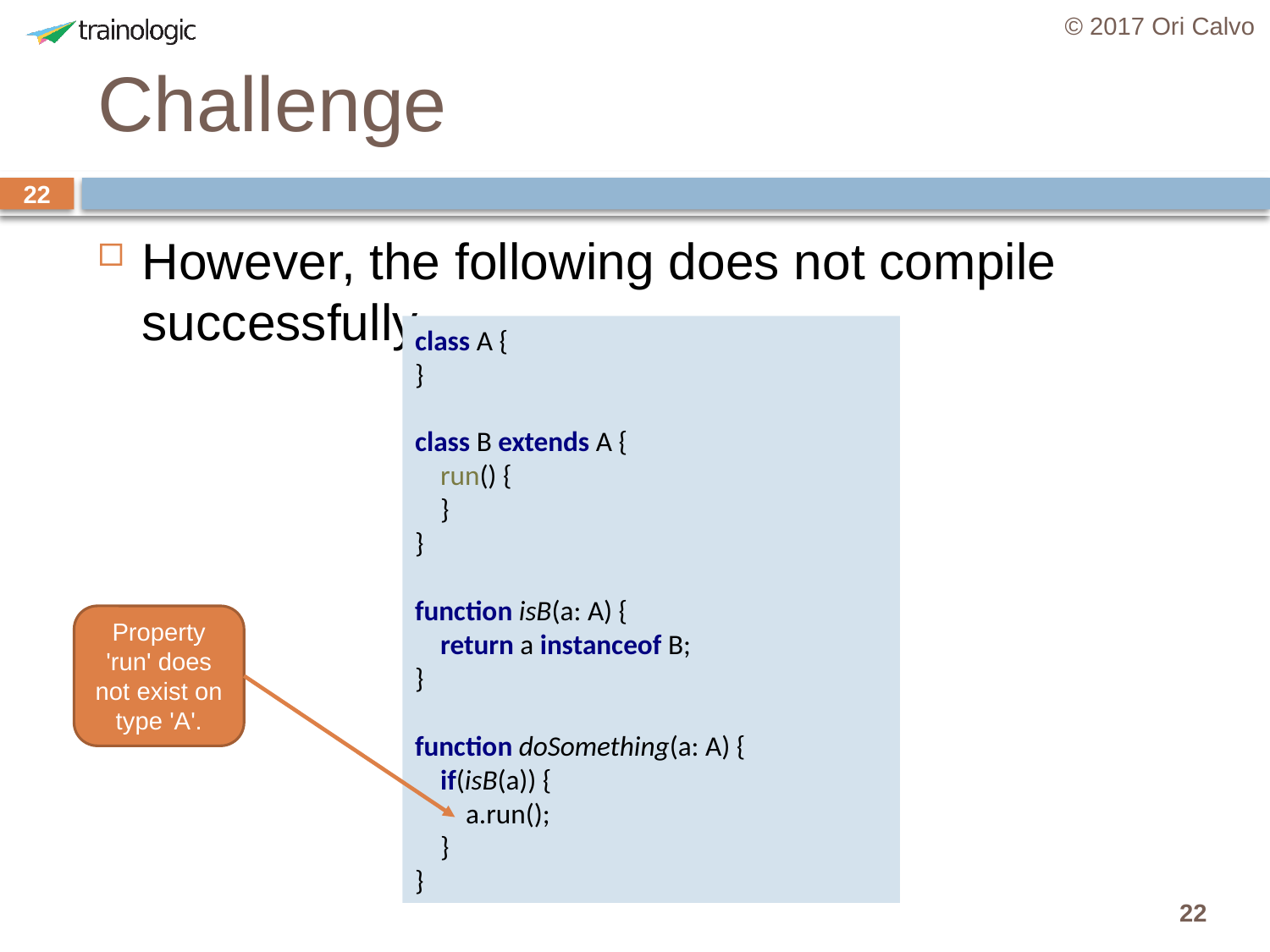

© 2017 Ori Calvo
# Challenge
22
However, the following does not compile successfully
class A {
}
class B extends A {
    run() {
    }
}
function isB(a: A) {
    return a instanceof B;
}
function doSomething(a: A) {
    if(isB(a)) {
        a.run();
    }
}
Property 'run' does not exist on type 'A'.